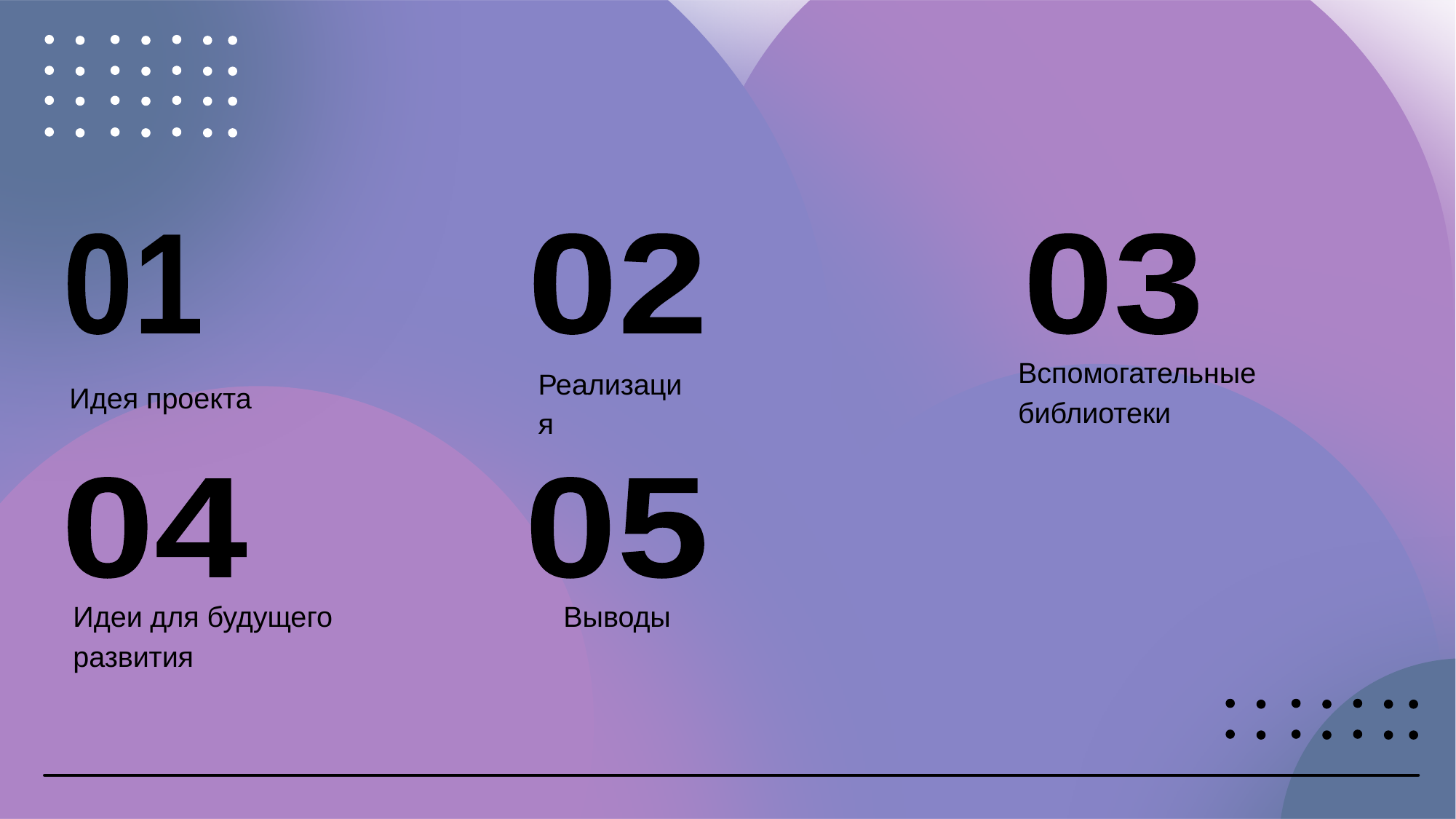

01
02
03
Идея проекта
Вспомогательные библиотеки
Реализация
04
05
Идеи для будущего развития
Выводы